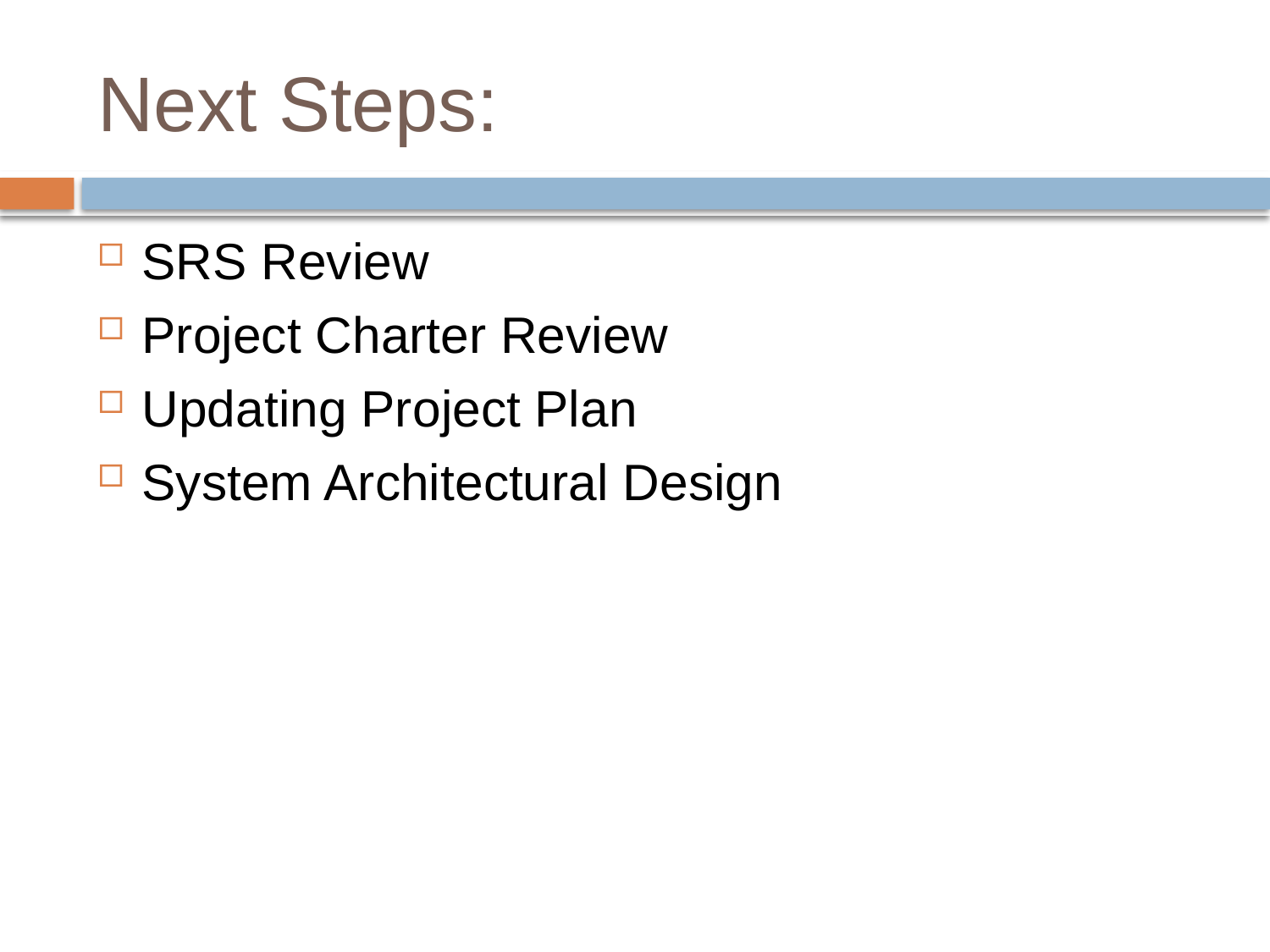

# Next Steps:
SRS Review
Project Charter Review
Updating Project Plan
System Architectural Design